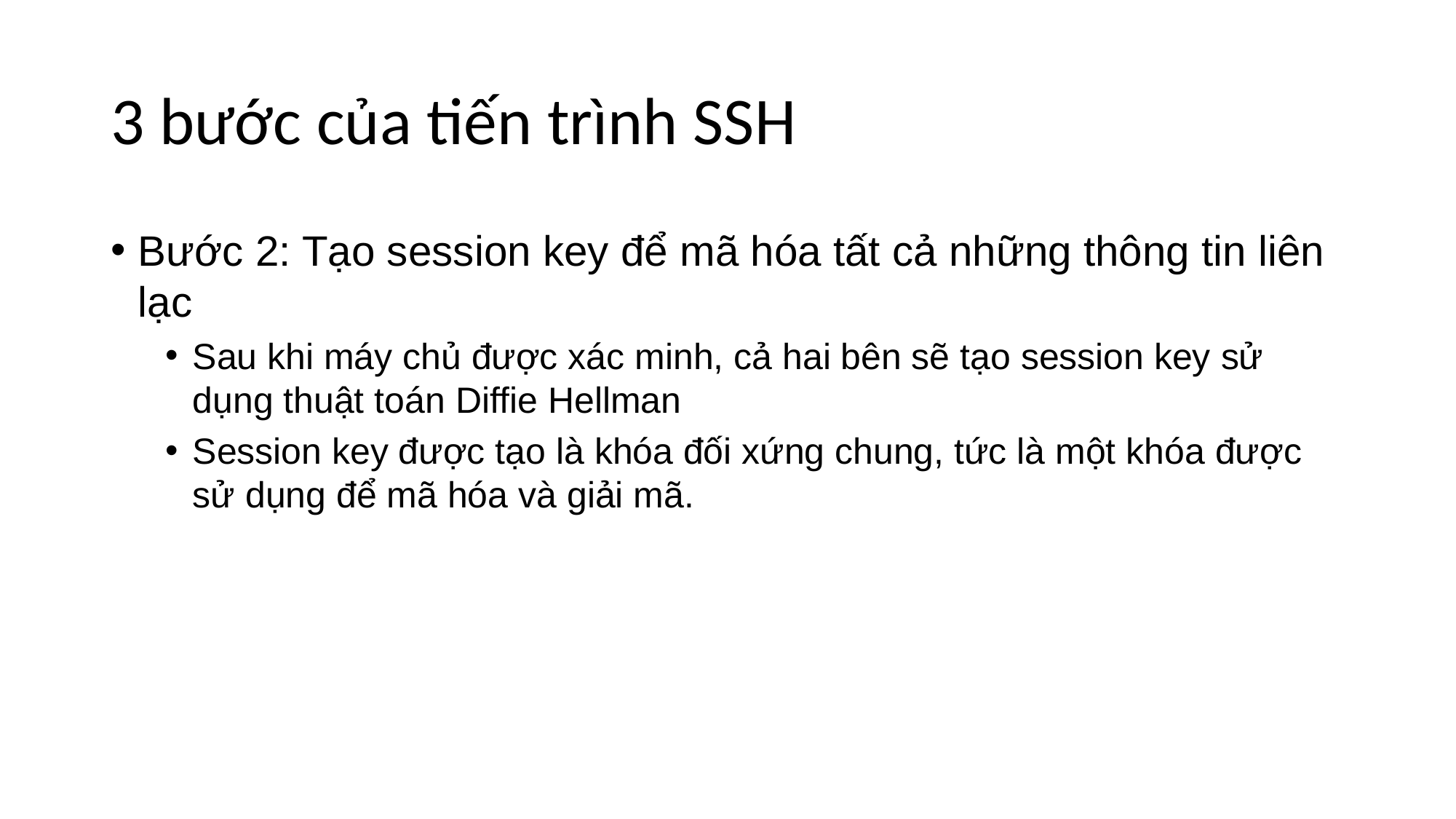

# 3 bước của tiến trình SSH
Bước 2: Tạo session key để mã hóa tất cả những thông tin liên lạc
Sau khi máy chủ được xác minh, cả hai bên sẽ tạo session key sử dụng thuật toán Diffie Hellman
Session key được tạo là khóa đối xứng chung, tức là một khóa được sử dụng để mã hóa và giải mã.